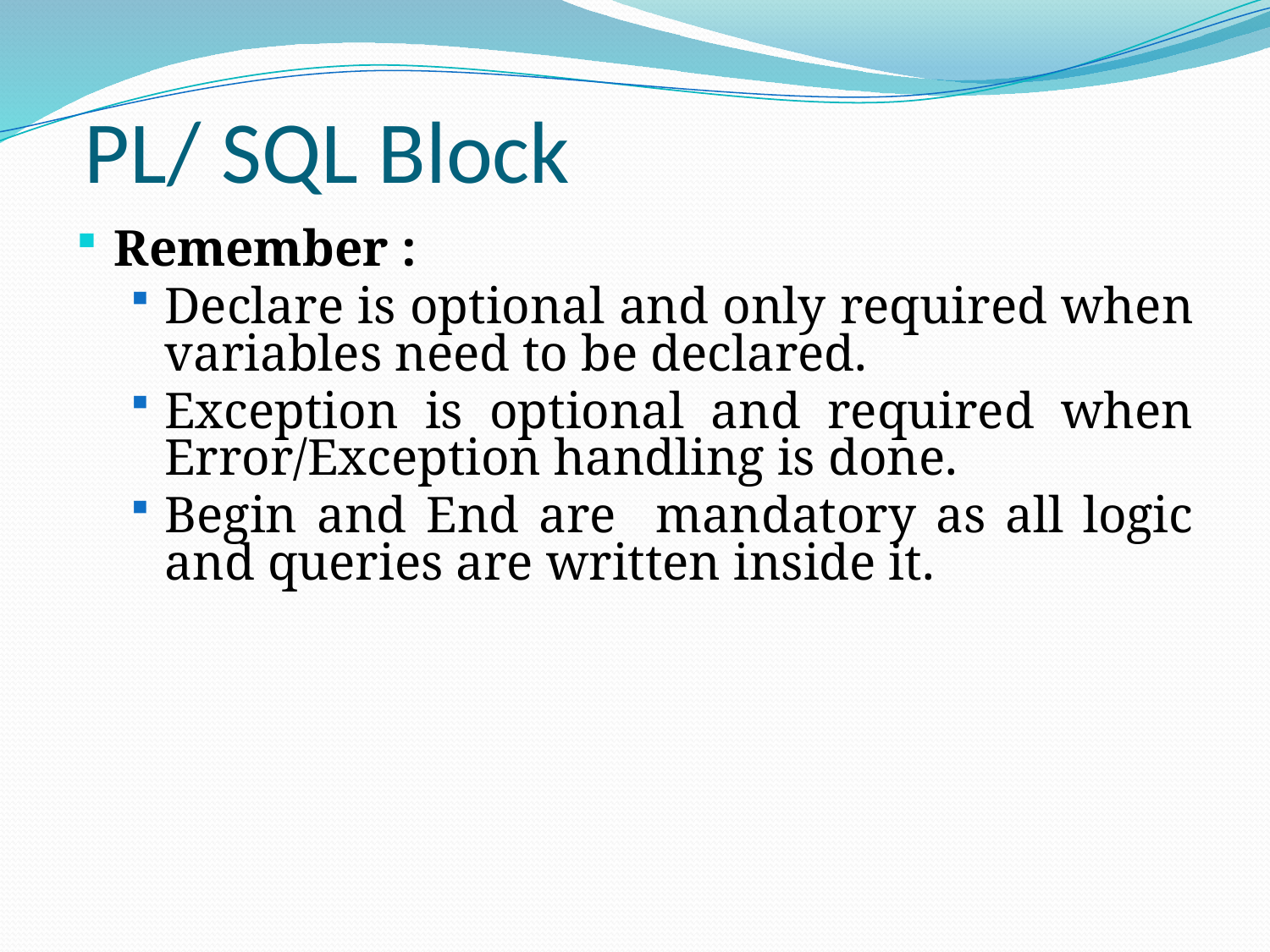

# PL/ SQL Block
Remember :
Declare is optional and only required when variables need to be declared.
Exception is optional and required when Error/Exception handling is done.
Begin and End are  mandatory as all logic and queries are written inside it.